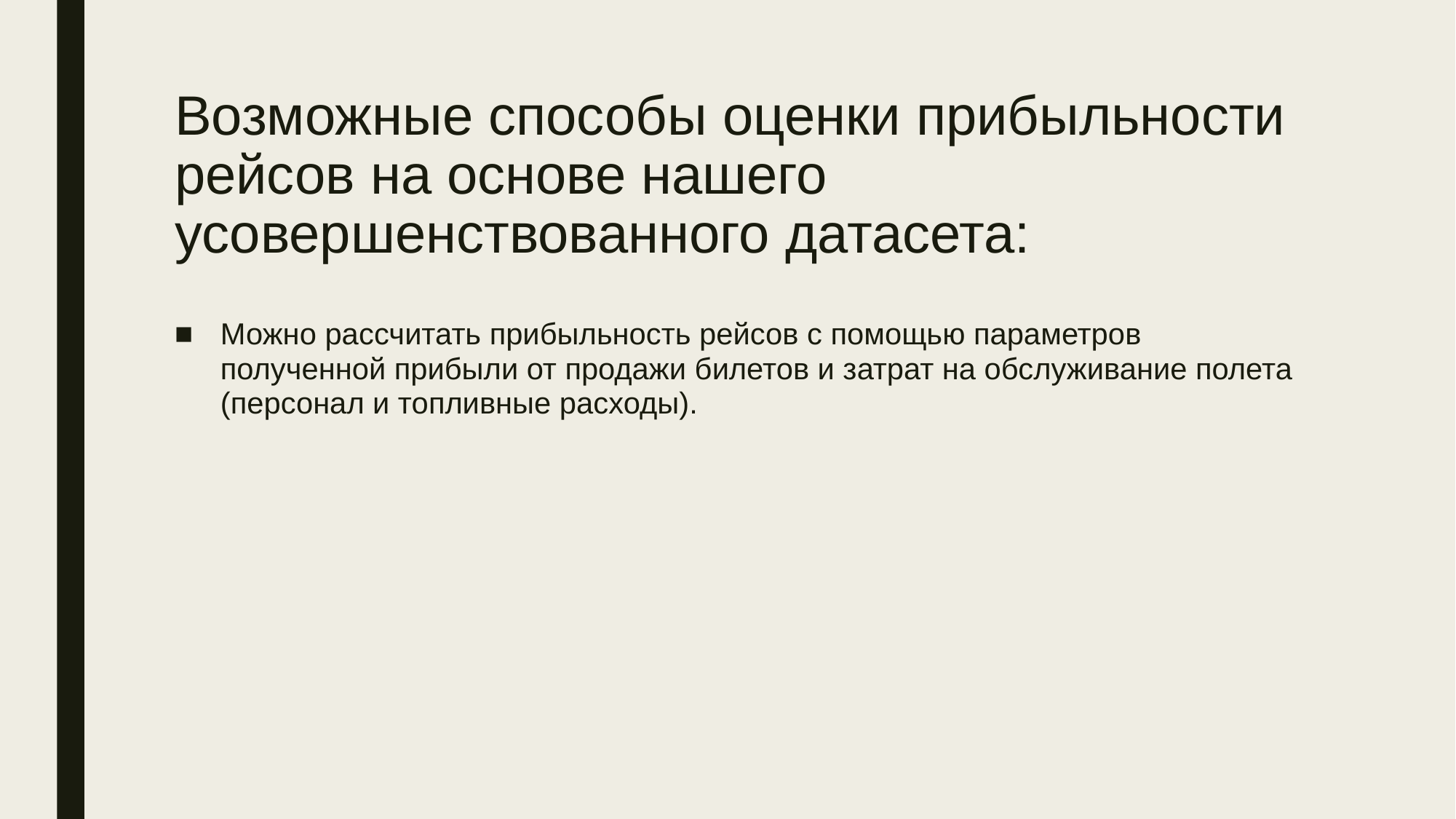

# Возможные способы оценки прибыльности рейсов на основе нашего усовершенствованного датасета:
Можно рассчитать прибыльность рейсов с помощью параметров полученной прибыли от продажи билетов и затрат на обслуживание полета (персонал и топливные расходы).